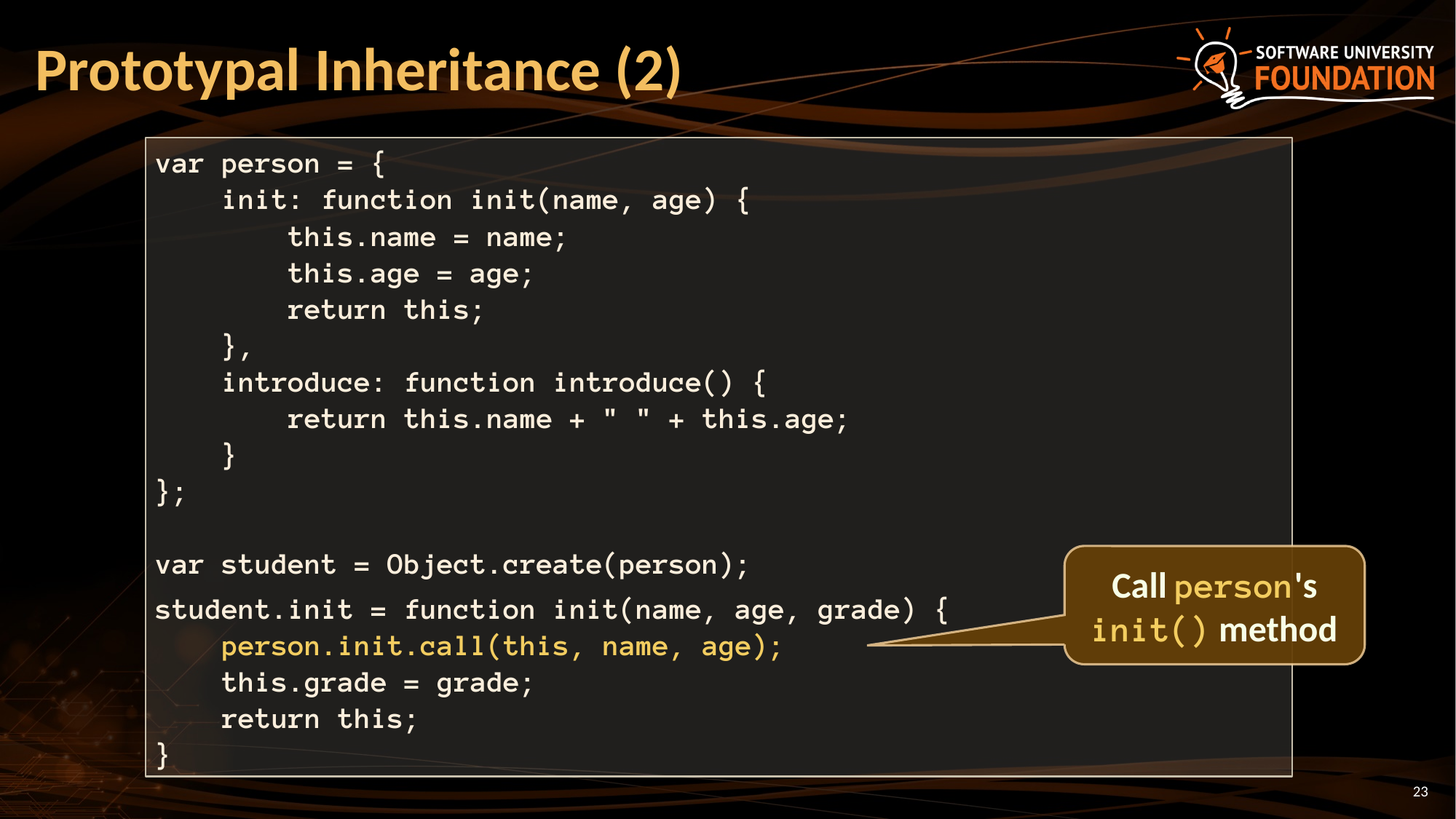

# Prototypal Inheritance (2)
var person = {
    init: function init(name, age) {
        this.name = name;
        this.age = age;
        return this;
    },
    introduce: function introduce() {
        return this.name + " " + this.age;
    }
};

var student = Object.create(person);
student.init = function init(name, age, grade) {
    person.init.call(this, name, age);
    this.grade = grade;
    return this;
}
Call person's init() method
23